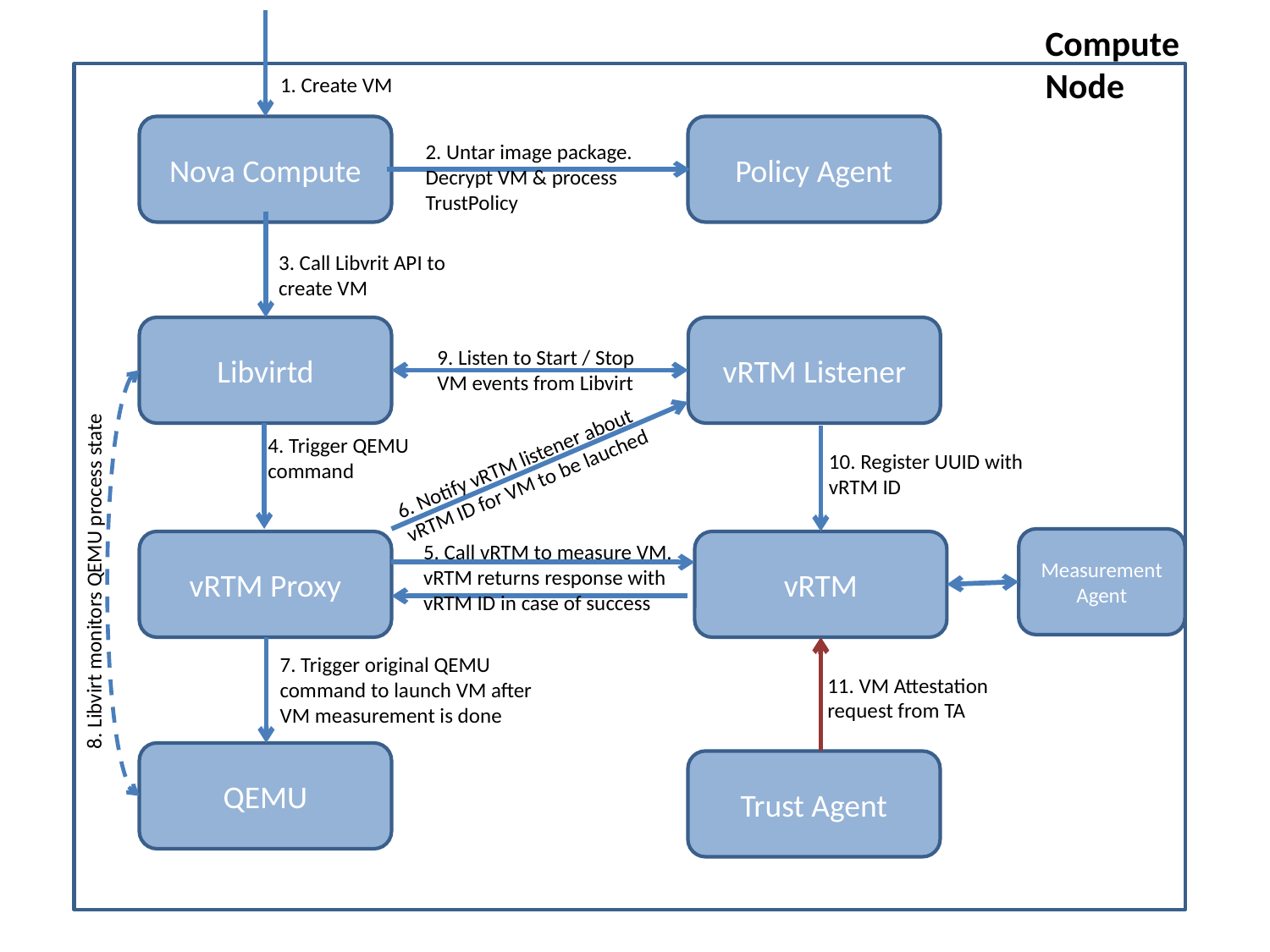

Compute Node

1. Create VM
Nova Compute
Policy Agent
2. Untar image package. Decrypt VM & process TrustPolicy
3. Call Libvrit API to create VM
Libvirtd
vRTM Listener
9. Listen to Start / Stop VM events from Libvirt
4. Trigger QEMU command
6. Notify vRTM listener about vRTM ID for VM to be lauched
10. Register UUID with vRTM ID
Measurement Agent
vRTM Proxy
vRTM
5. Call vRTM to measure VM. vRTM returns response with vRTM ID in case of success
8. Libvirt monitors QEMU process state
7. Trigger original QEMU command to launch VM after VM measurement is done
11. VM Attestation request from TA
QEMU
Trust Agent